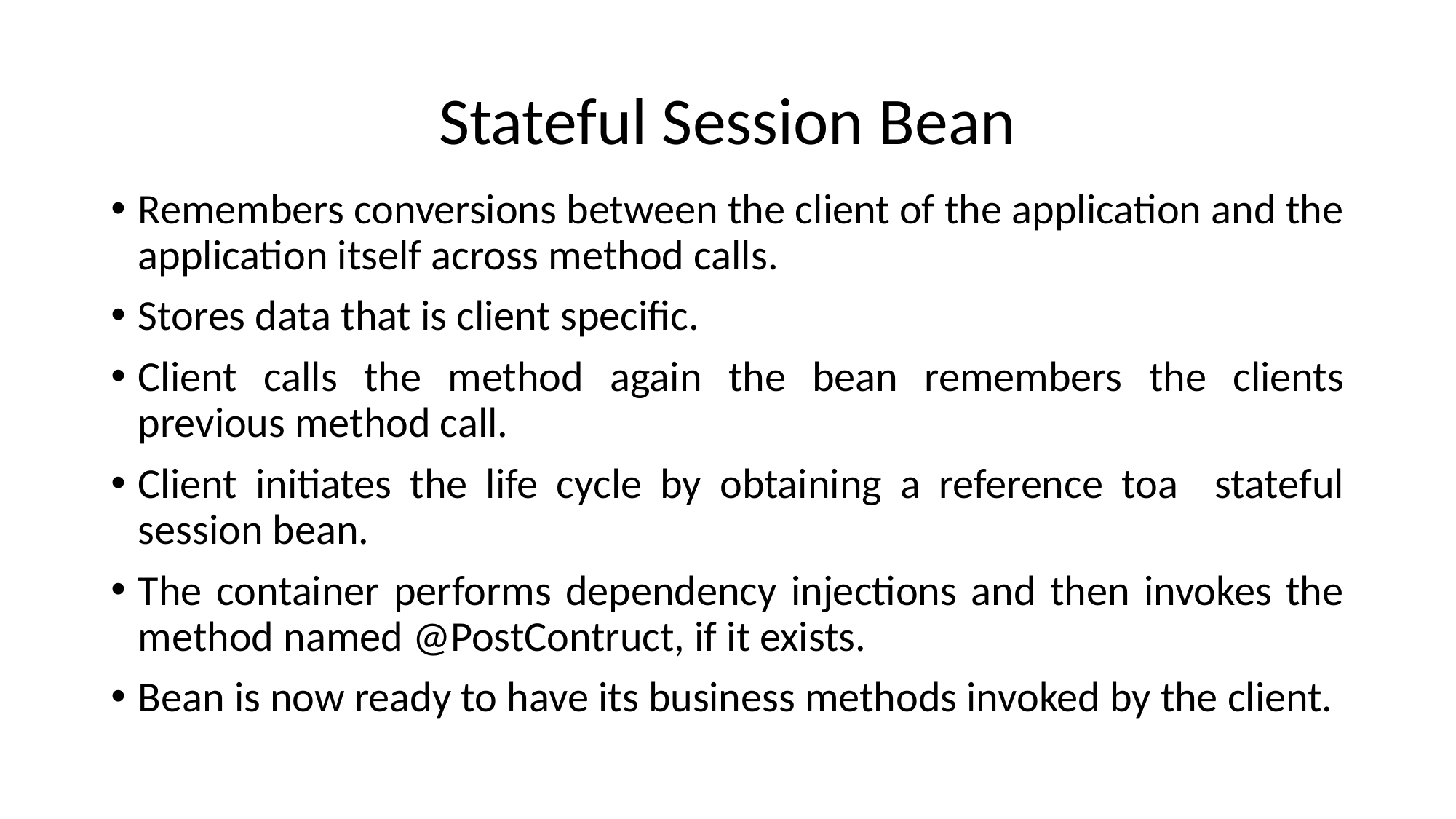

# Stateful Session Bean
Remembers conversions between the client of the application and the application itself across method calls.
Stores data that is client specific.
Client calls the method again the bean remembers the clients previous method call.
Client initiates the life cycle by obtaining a reference toa  stateful session bean.
The container performs dependency injections and then invokes the method named @PostContruct, if it exists.
Bean is now ready to have its business methods invoked by the client.